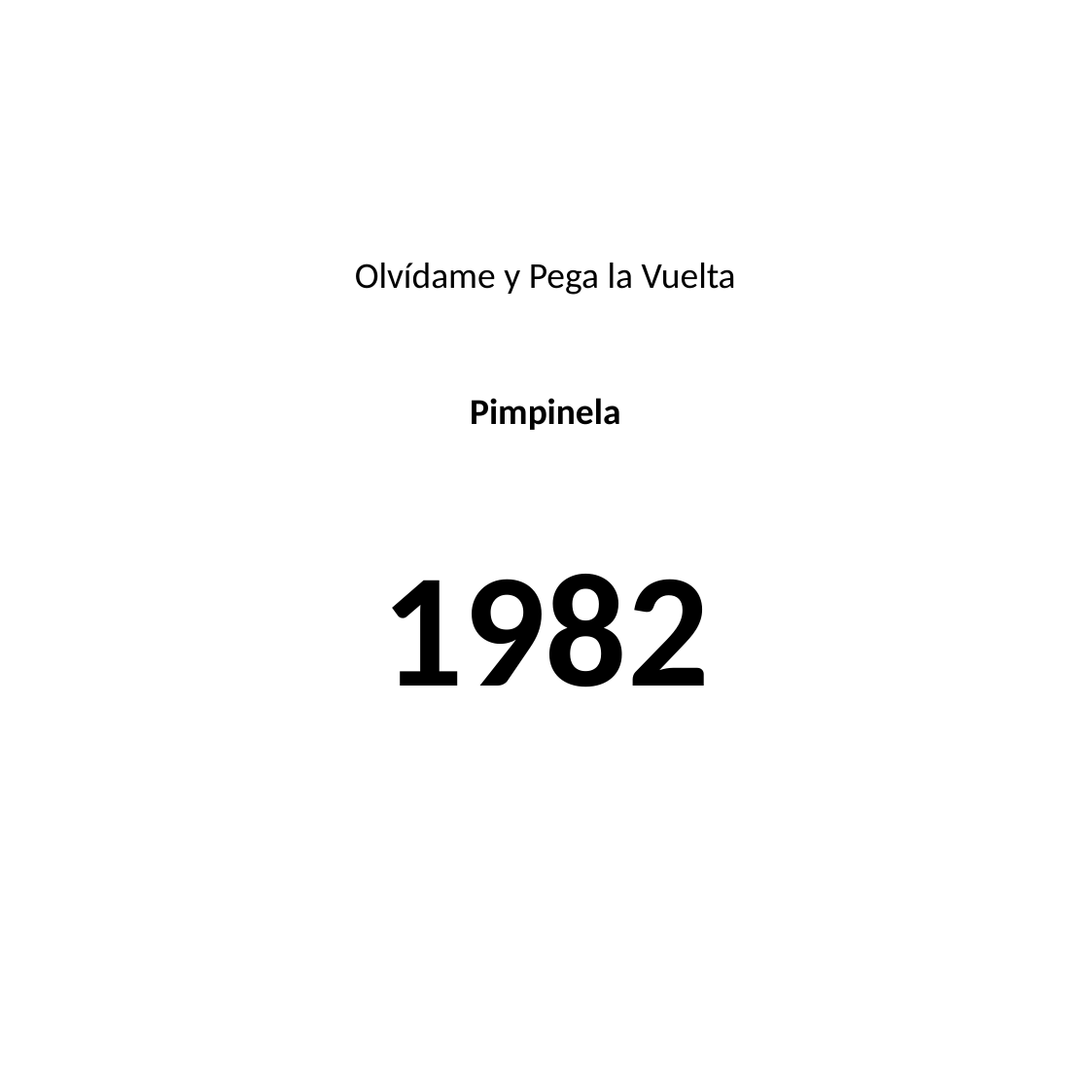

#

Olvídame y Pega la Vuelta

Pimpinela

1982